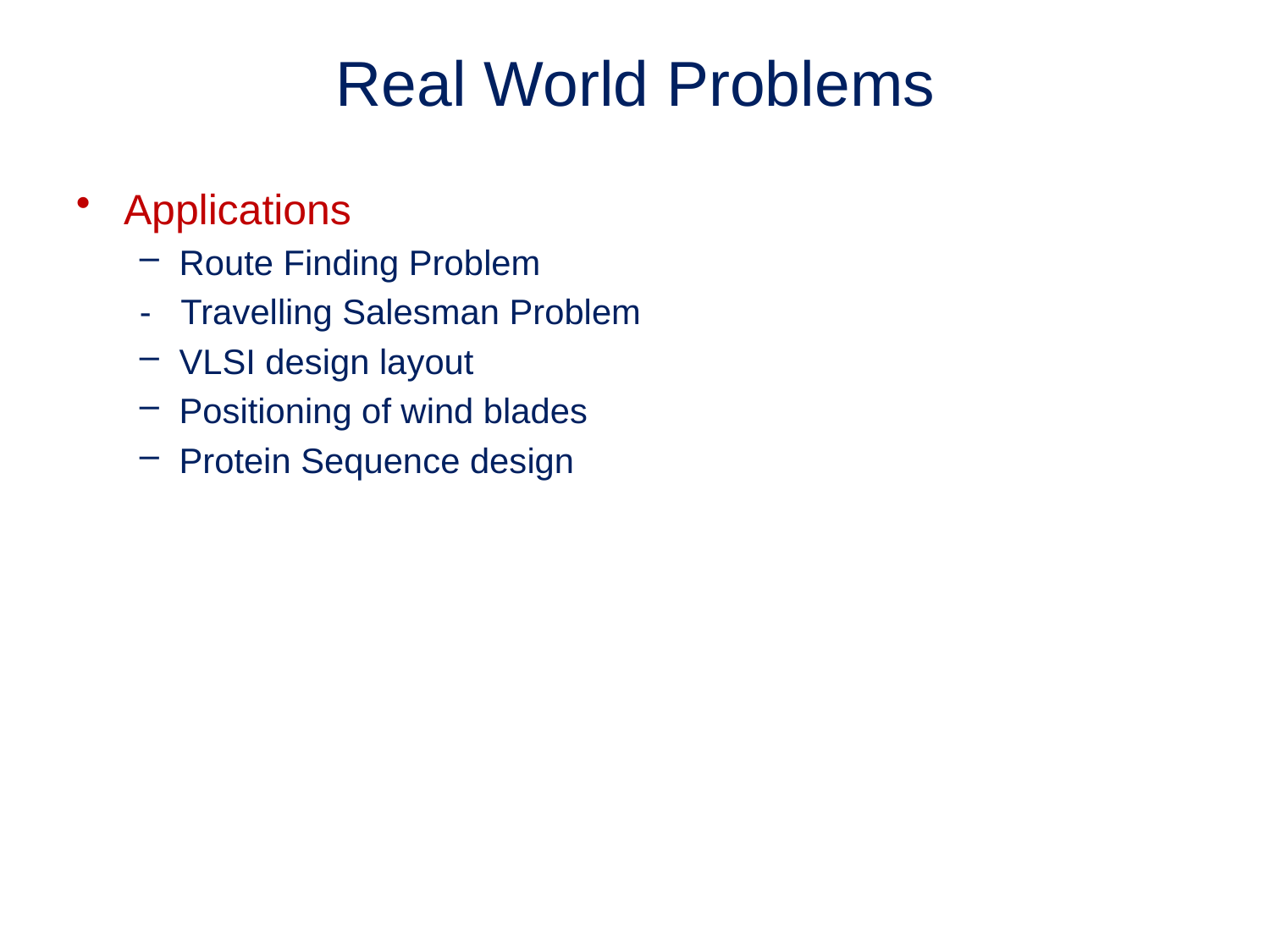

# Real World Problems
Applications
Route Finding Problem
-   Travelling Salesman Problem
VLSI design layout
Positioning of wind blades
Protein Sequence design